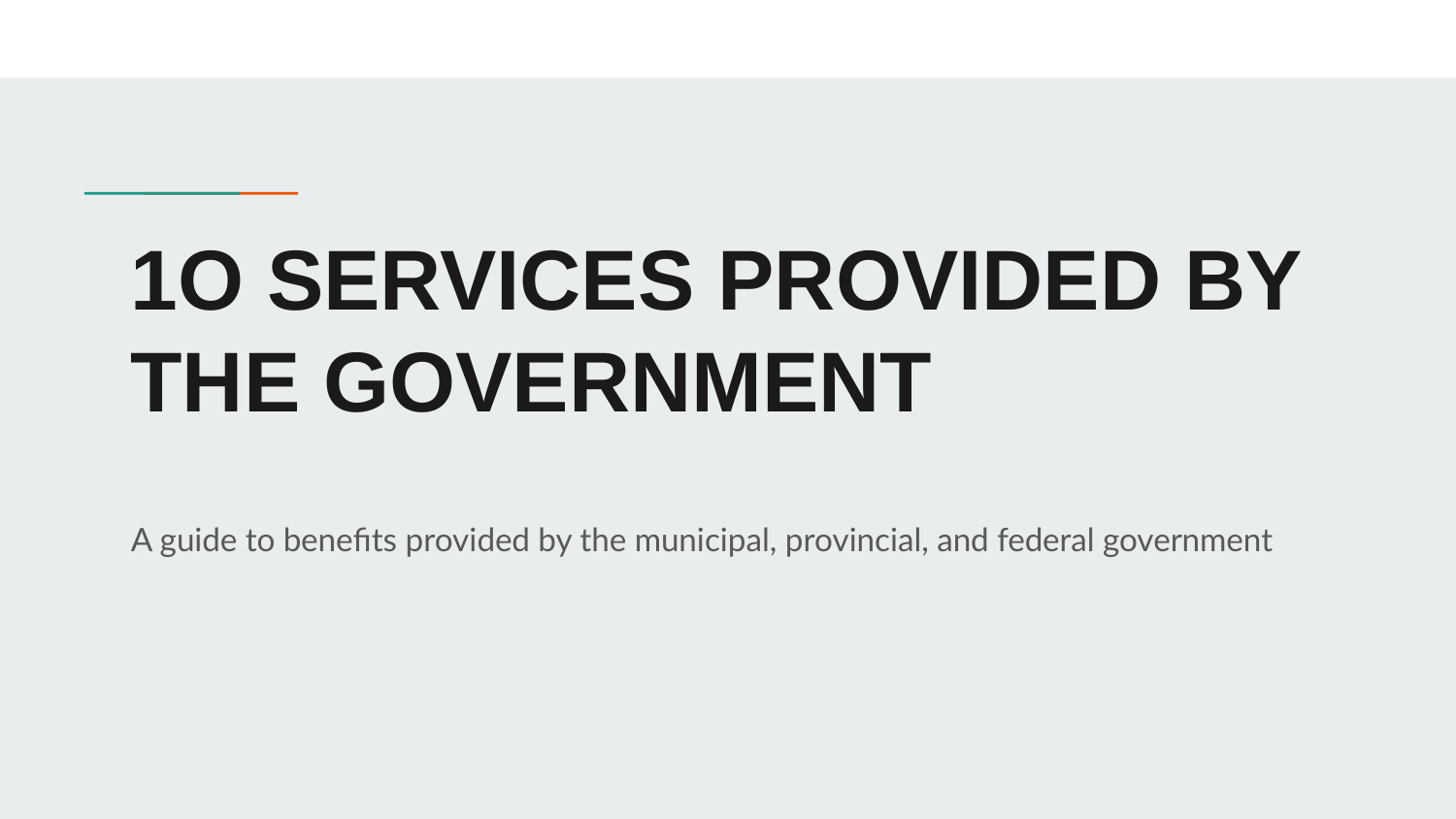

# 1O SERVICES PROVIDED BY THE GOVERNMENT
A guide to benefits provided by the municipal, provincial, and federal government